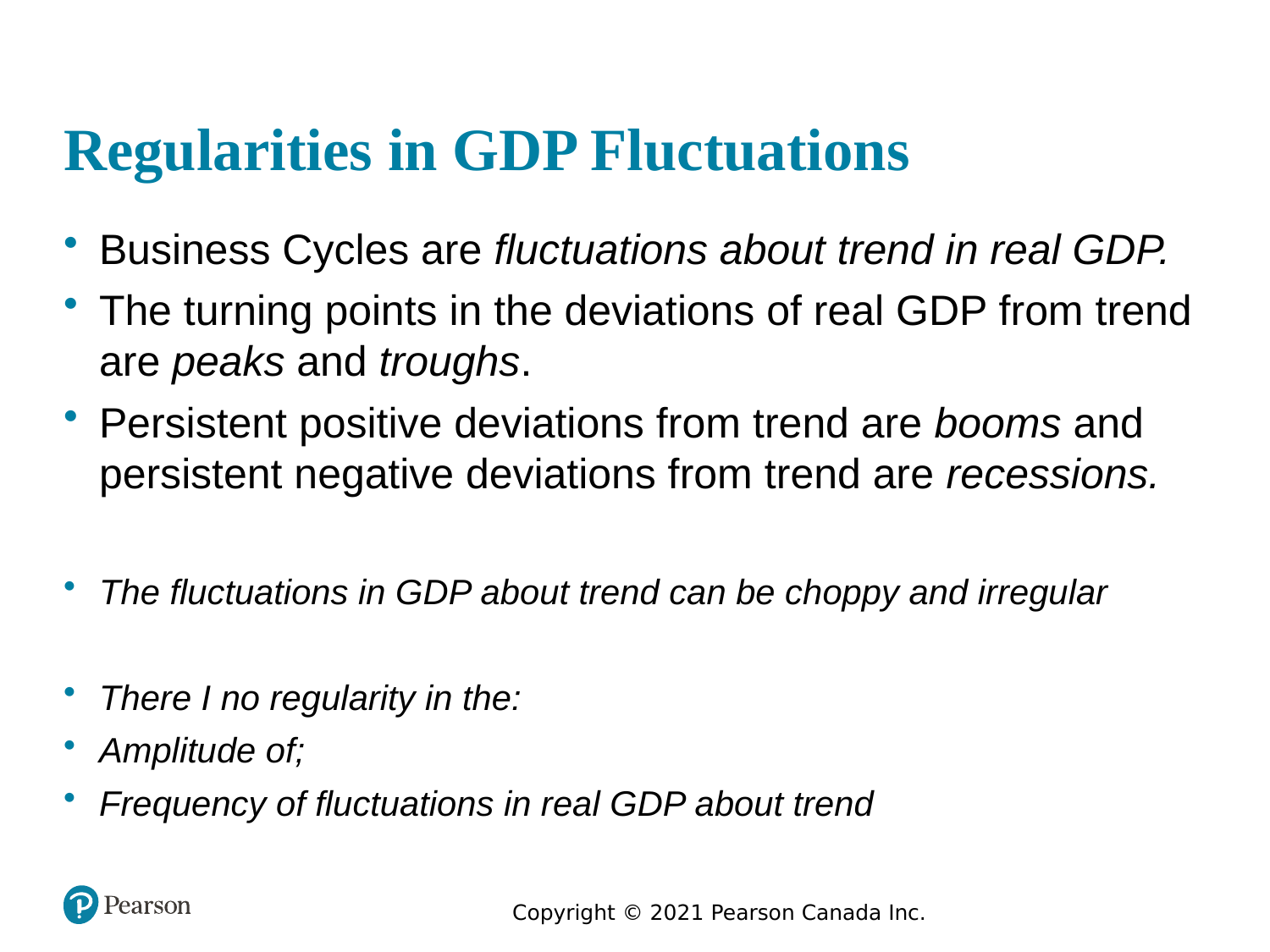

# Regularities in GDP Fluctuations
Business Cycles are fluctuations about trend in real GDP.
The turning points in the deviations of real GDP from trend are peaks and troughs.
Persistent positive deviations from trend are booms and persistent negative deviations from trend are recessions.

The fluctuations in GDP about trend can be choppy and irregular

There I no regularity in the:
Amplitude of;
Frequency of fluctuations in real GDP about trend